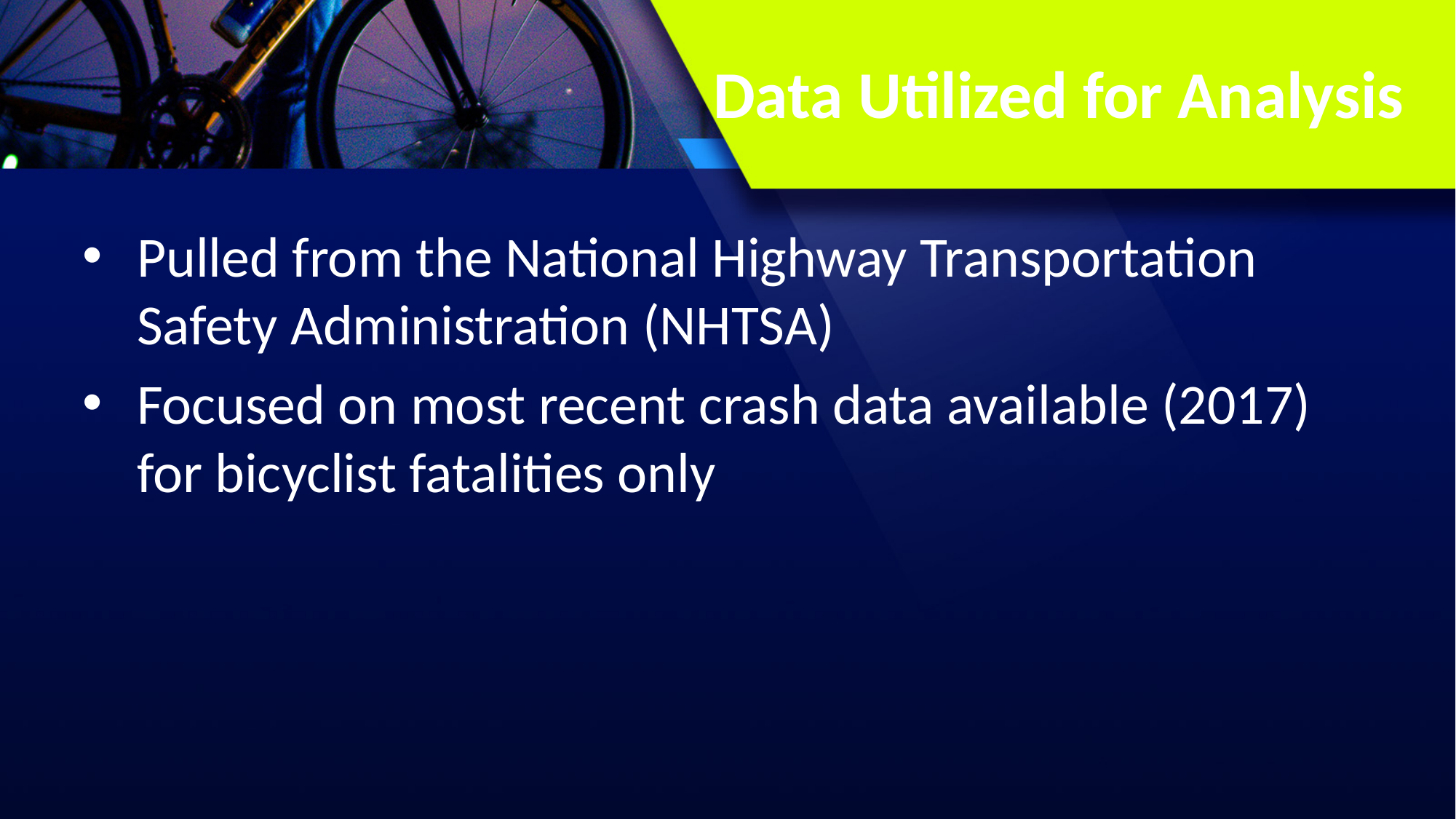

# Data Utilized for Analysis
Pulled from the National Highway Transportation Safety Administration (NHTSA)
Focused on most recent crash data available (2017) for bicyclist fatalities only